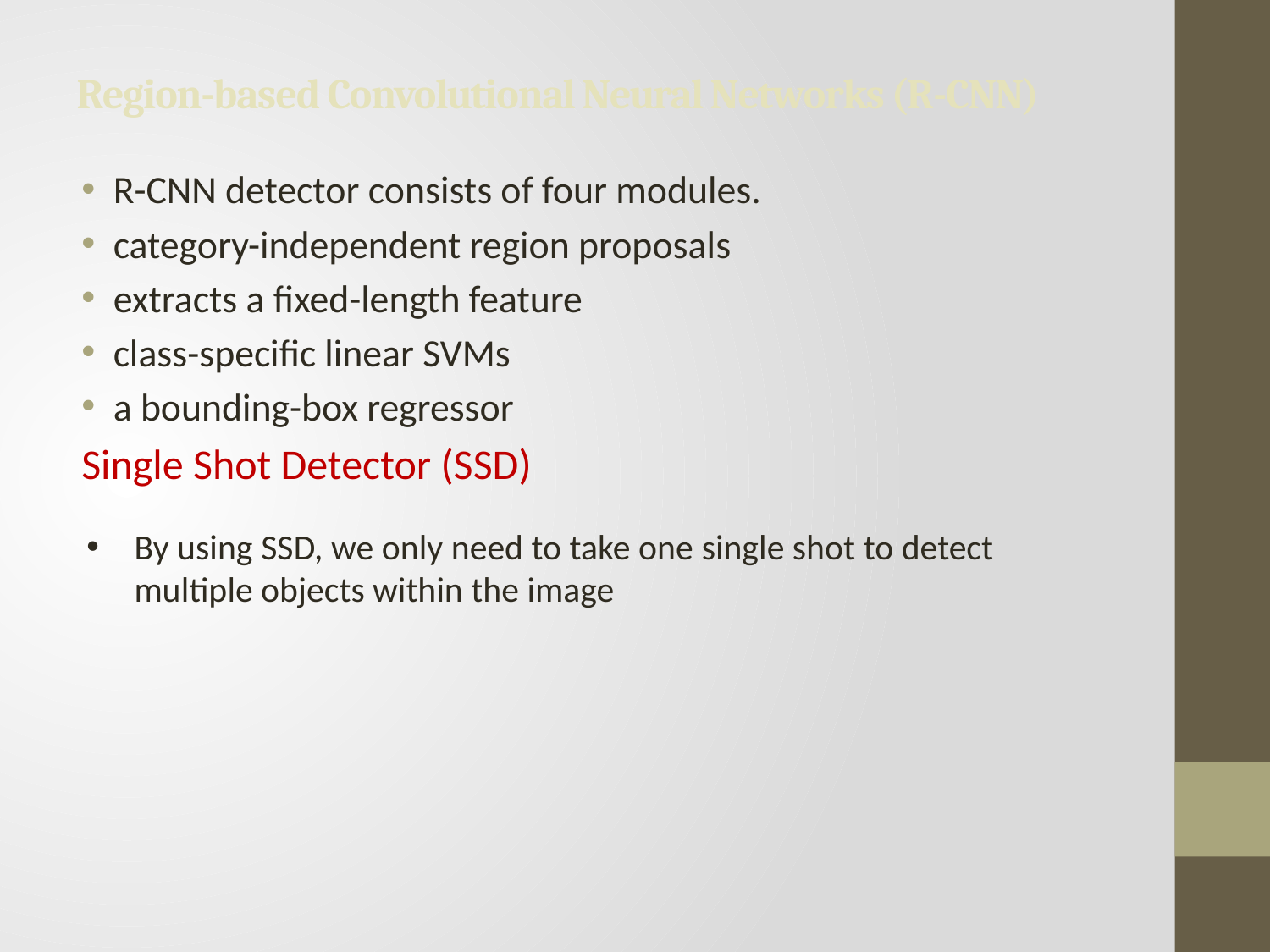

# Region-based Convolutional Neural Networks (R-CNN)
R-CNN detector consists of four modules.
category-independent region proposals
extracts a fixed-length feature
class-specific linear SVMs
a bounding-box regressor
Single Shot Detector (SSD)

By using SSD, we only need to take one single shot to detect multiple objects within the image